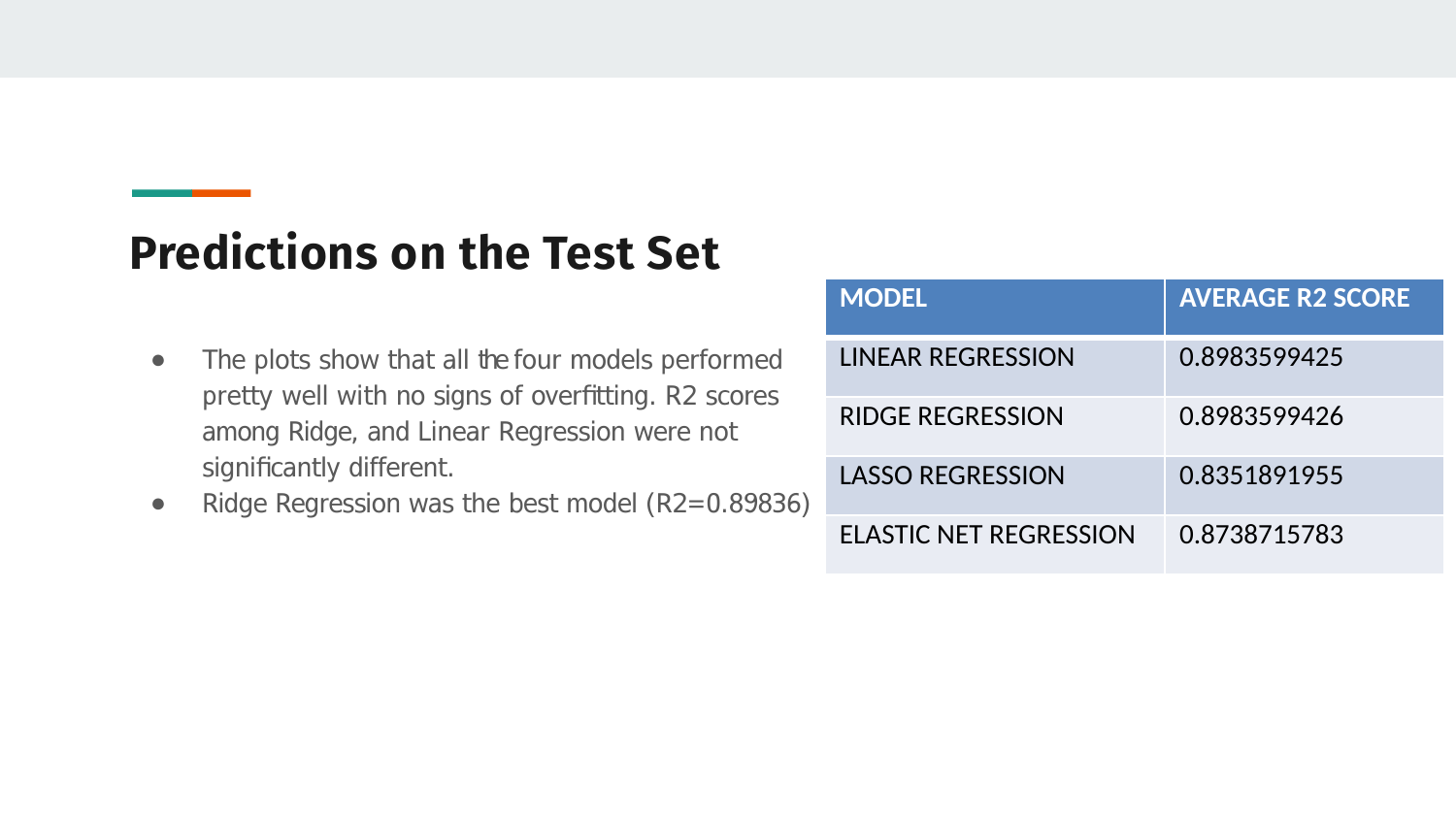

# Predictions on the Test Set
| MODEL | AVERAGE R2 SCORE |
| --- | --- |
| LINEAR REGRESSION | 0.8983599425 |
| RIDGE REGRESSION | 0.8983599426 |
| LASSO REGRESSION | 0.8351891955 |
| ELASTIC NET REGRESSION | 0.8738715783 |
The plots show that all the four models performed pretty well with no signs of overﬁtting. R2 scores among Ridge, and Linear Regression were not signiﬁcantly different.
Ridge Regression was the best model (R2=0.89836)